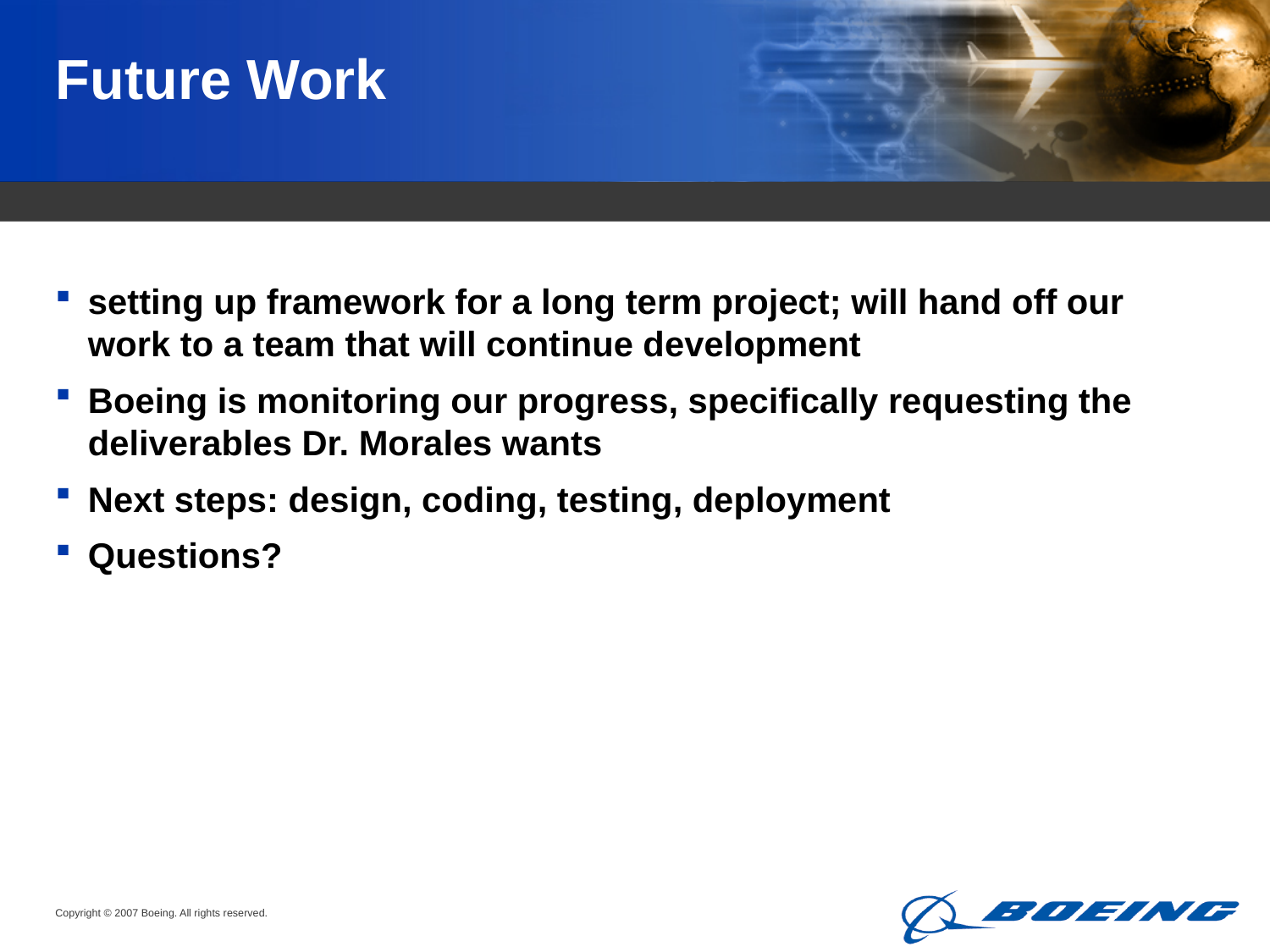

# Future Work
setting up framework for a long term project; will hand off our work to a team that will continue development
Boeing is monitoring our progress, specifically requesting the deliverables Dr. Morales wants
Next steps: design, coding, testing, deployment
Questions?